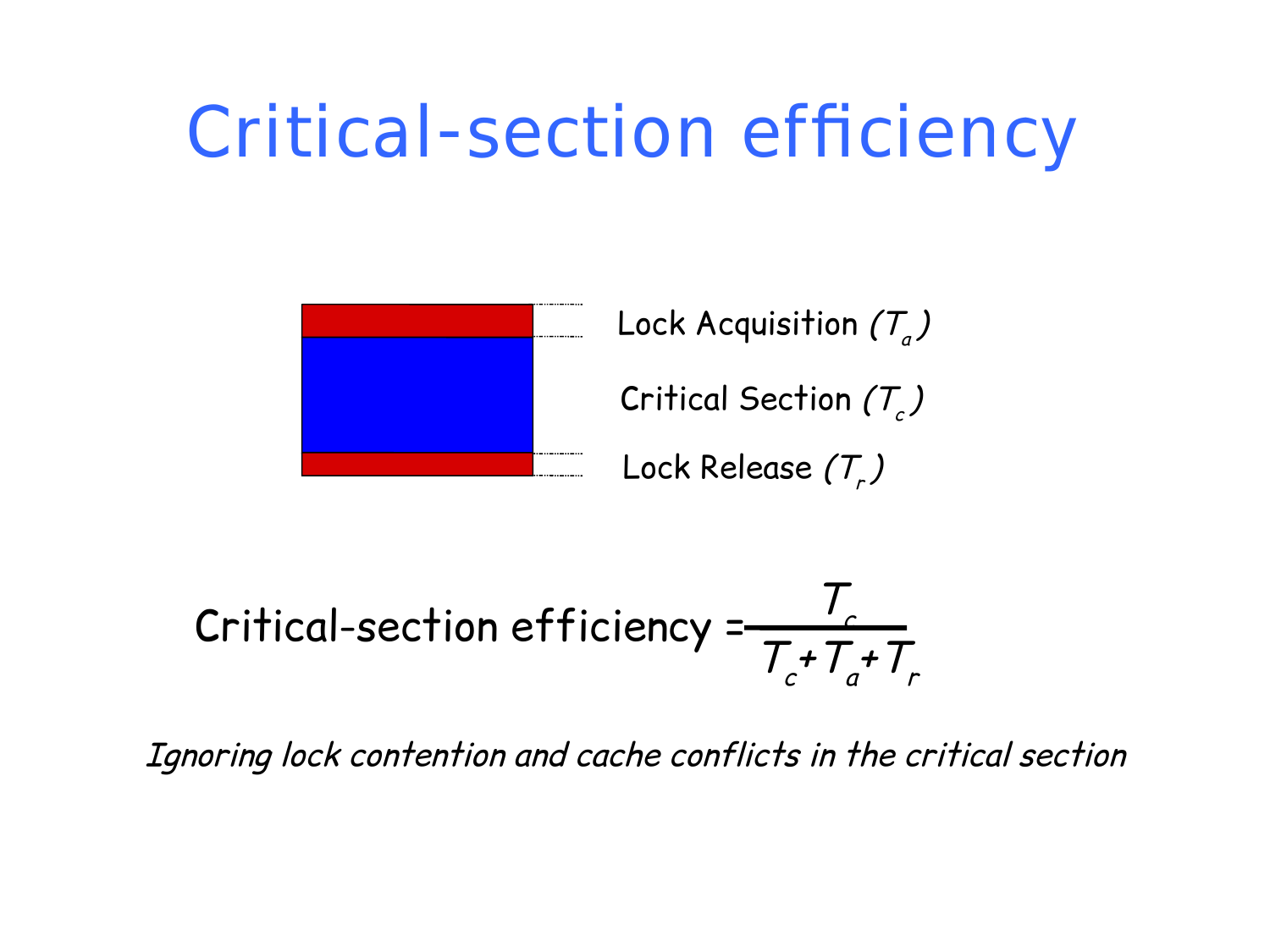

# Critical-section efficiency
Lock Acquisition (Ta )

Critical Section (Tc )
Lock Release (Tr )

Tc
Critical-section efficiency =

Tc+Ta+Tr
Ignoring lock contention and cache conflicts in the critical section